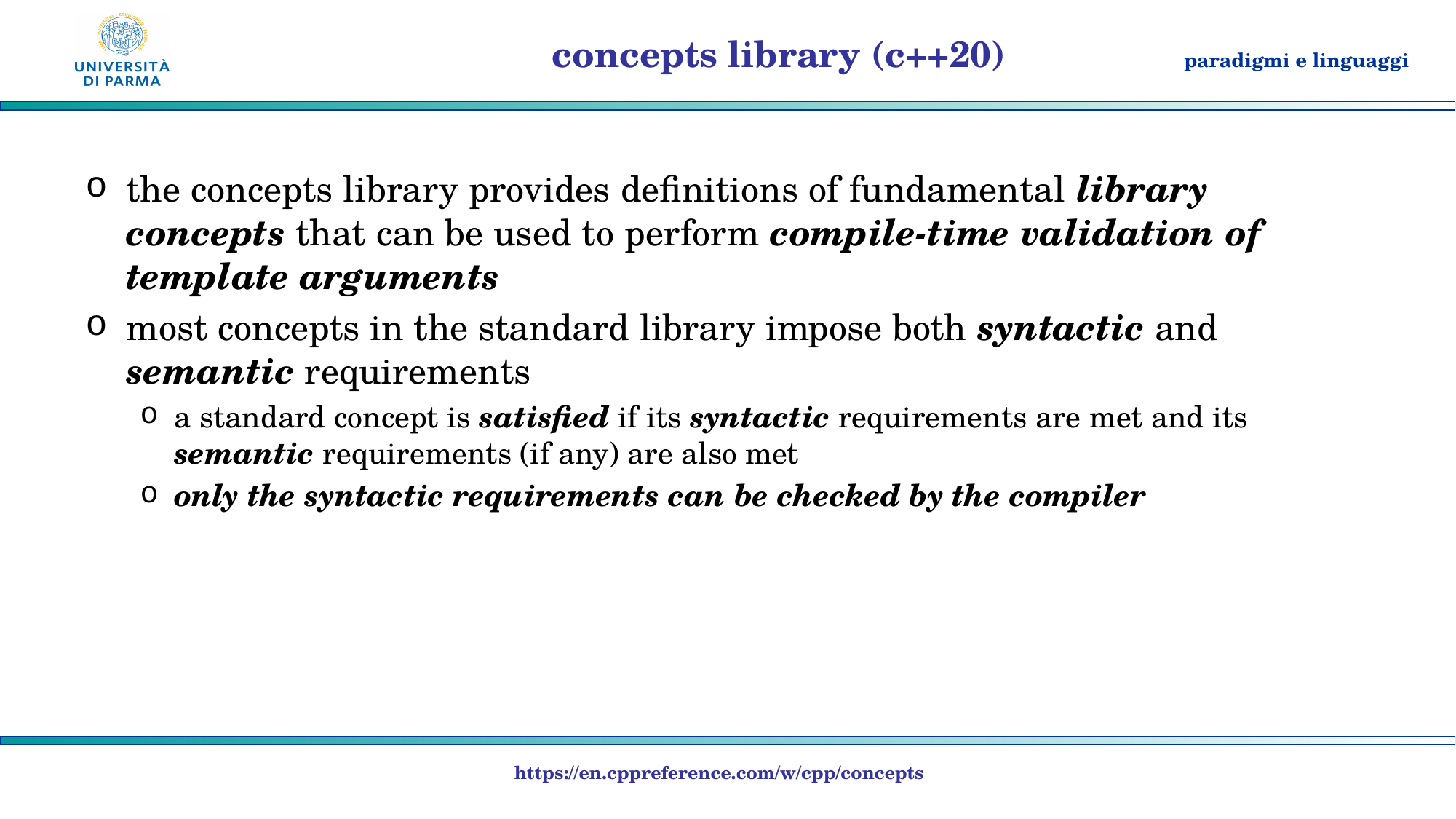

# concepts library (c++20)
the concepts library provides definitions of fundamental library concepts that can be used to perform compile-time validation of template arguments
most concepts in the standard library impose both syntactic and semantic requirements
a standard concept is satisfied if its syntactic requirements are met and its semantic requirements (if any) are also met
only the syntactic requirements can be checked by the compiler
https://en.cppreference.com/w/cpp/concepts